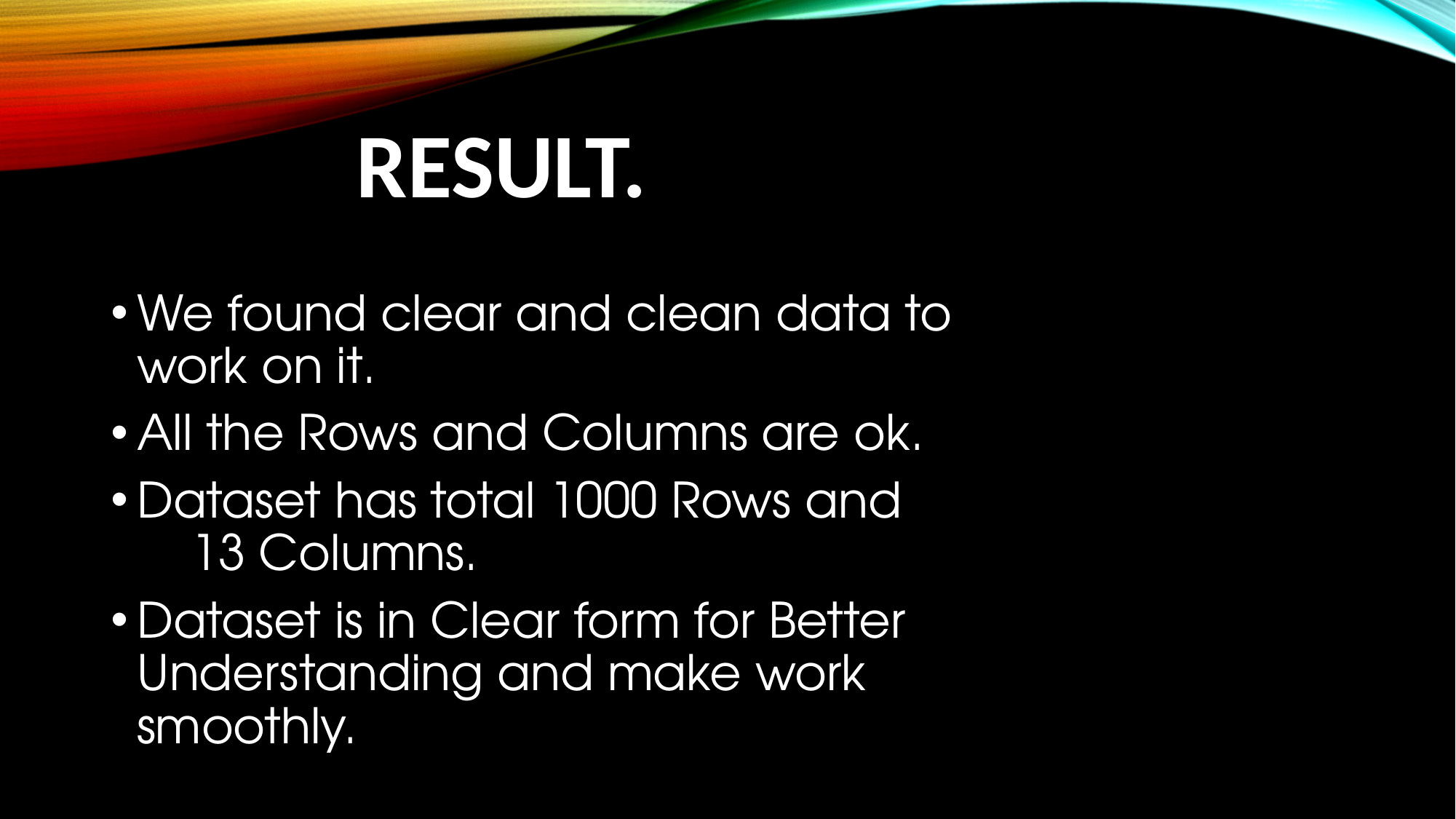

# Result.
We found clear and clean data to work on it.
All the Rows and Columns are ok.
Dataset has total 1000 Rows and          13 Columns.
Dataset is in Clear form for Better Understanding and make work smoothly.